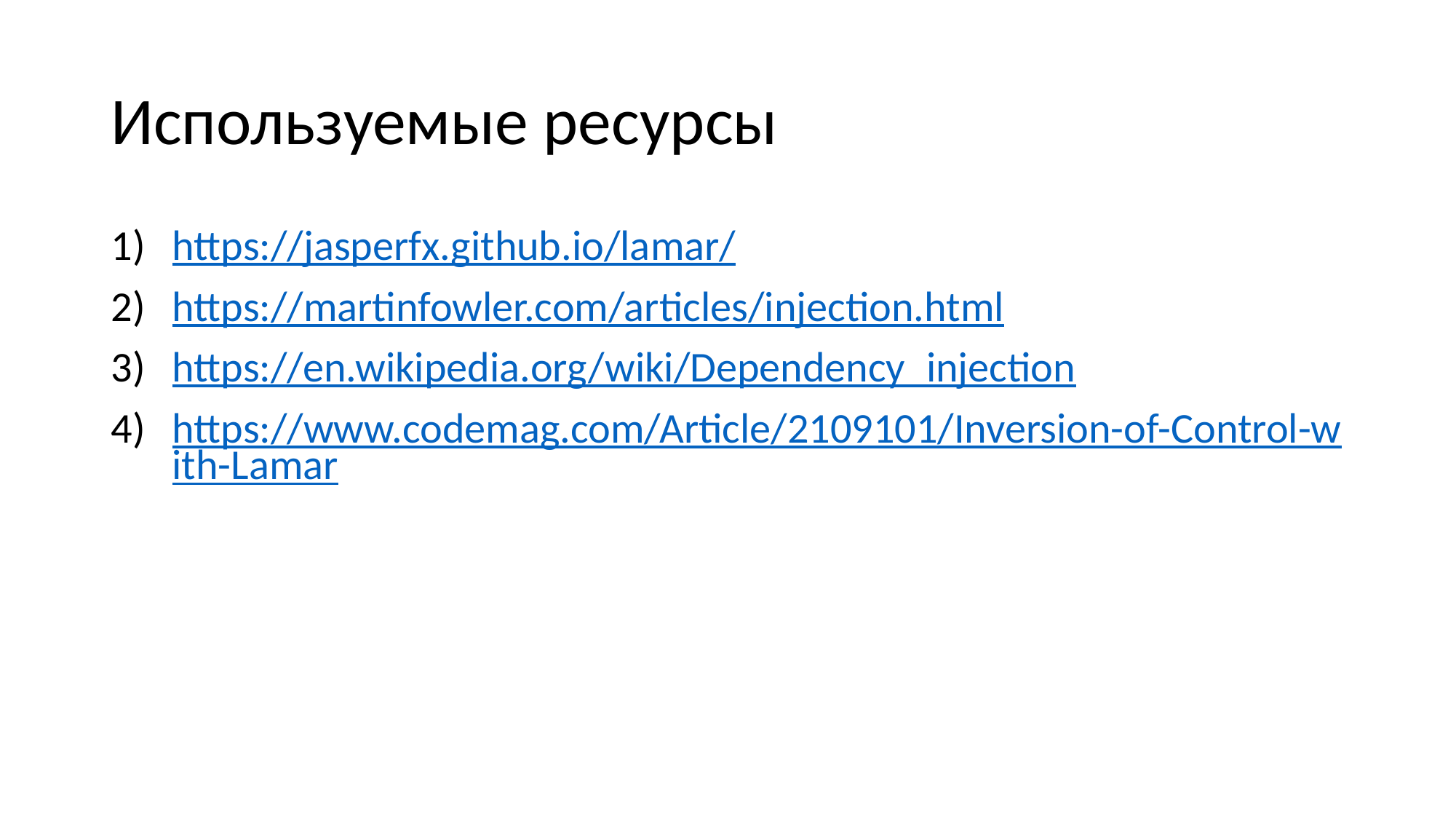

# Используемые ресурсы
https://jasperfx.github.io/lamar/
https://martinfowler.com/articles/injection.html
https://en.wikipedia.org/wiki/Dependency_injection
https://www.codemag.com/Article/2109101/Inversion-of-Control-with-Lamar